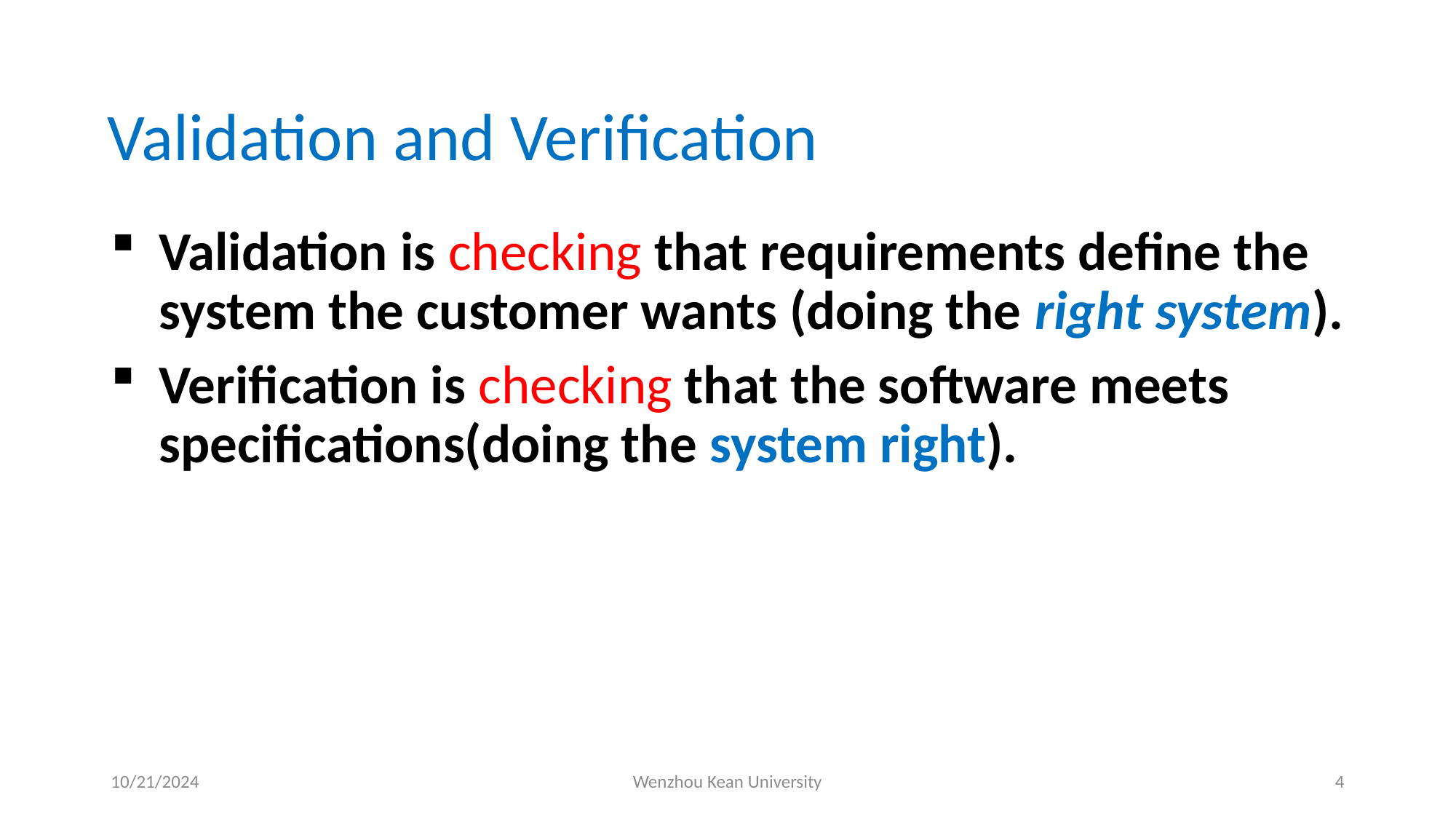

# Validation and Verification
Validation is checking that requirements define the system the customer wants (doing the right system).
Verification is checking that the software meets specifications(doing the system right).
10/21/2024
Wenzhou Kean University
4